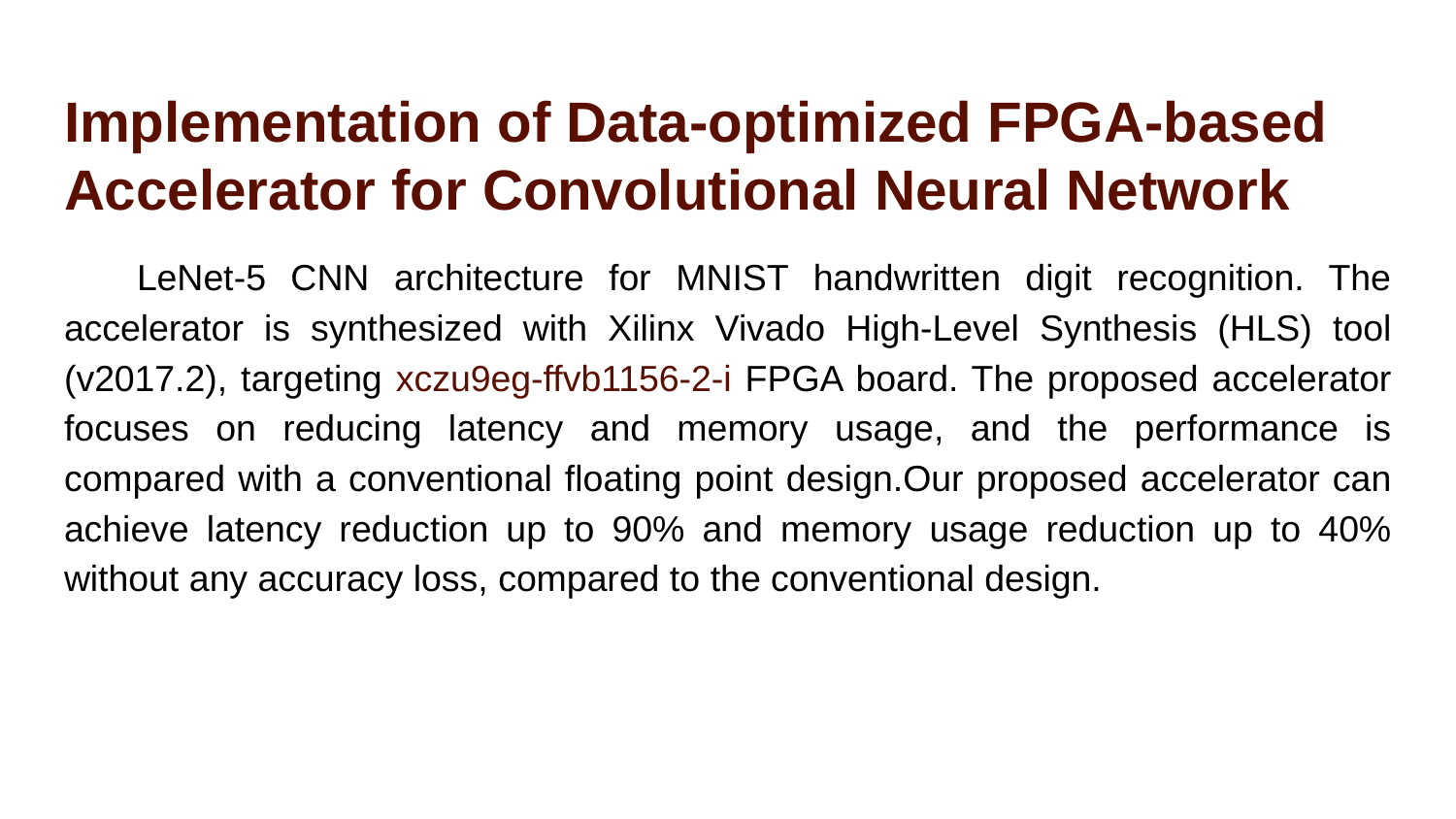

# Implementation of Data-optimized FPGA-based
Accelerator for Convolutional Neural Network

LeNet-5 CNN architecture for MNIST handwritten digit recognition. The accelerator is synthesized with Xilinx Vivado High-Level Synthesis (HLS) tool (v2017.2), targeting xczu9eg-ffvb1156-2-i FPGA board. The proposed accelerator focuses on reducing latency and memory usage, and the performance is compared with a conventional floating point design.Our proposed accelerator can achieve latency reduction up to 90% and memory usage reduction up to 40% without any accuracy loss, compared to the conventional design.